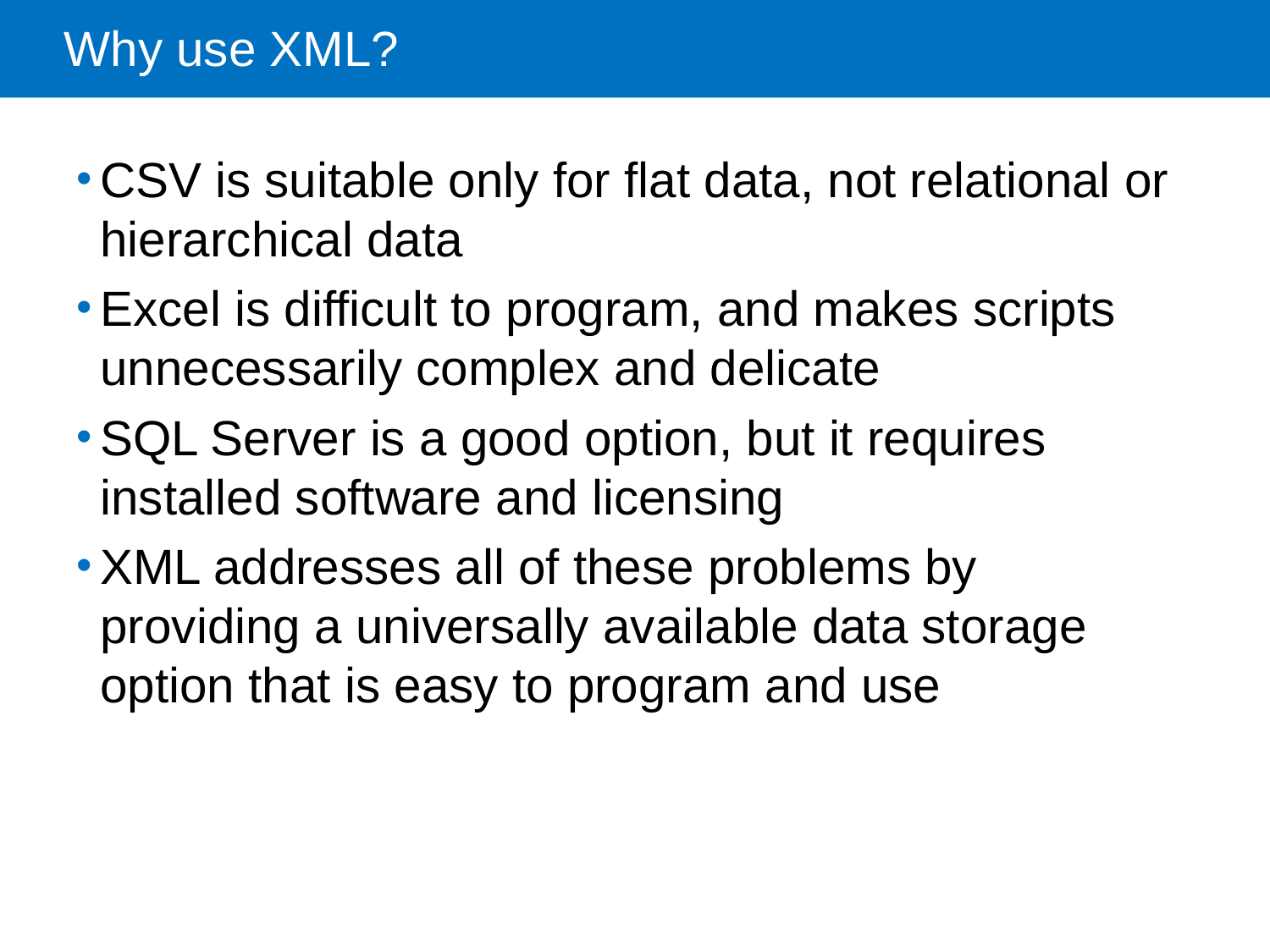

# Why use XML?
CSV is suitable only for flat data, not relational or hierarchical data
Excel is difficult to program, and makes scripts unnecessarily complex and delicate
SQL Server is a good option, but it requires installed software and licensing
XML addresses all of these problems by providing a universally available data storage option that is easy to program and use